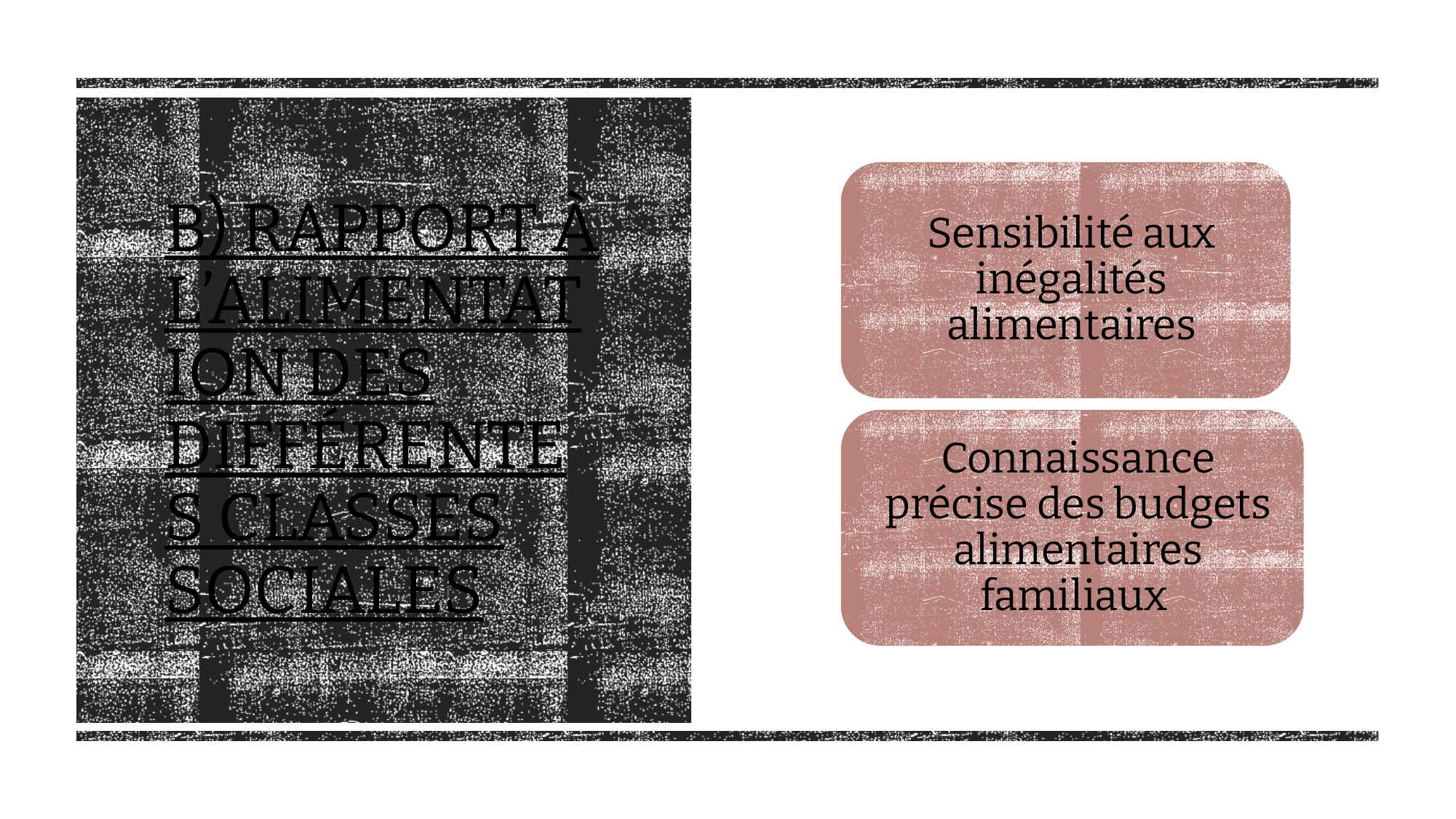

Sensibilité aux inégalités alimentaires
Connaissance précise des budgets alimentaires familiaux
# B) Rapport à l’alimentation des différentes classes sociales